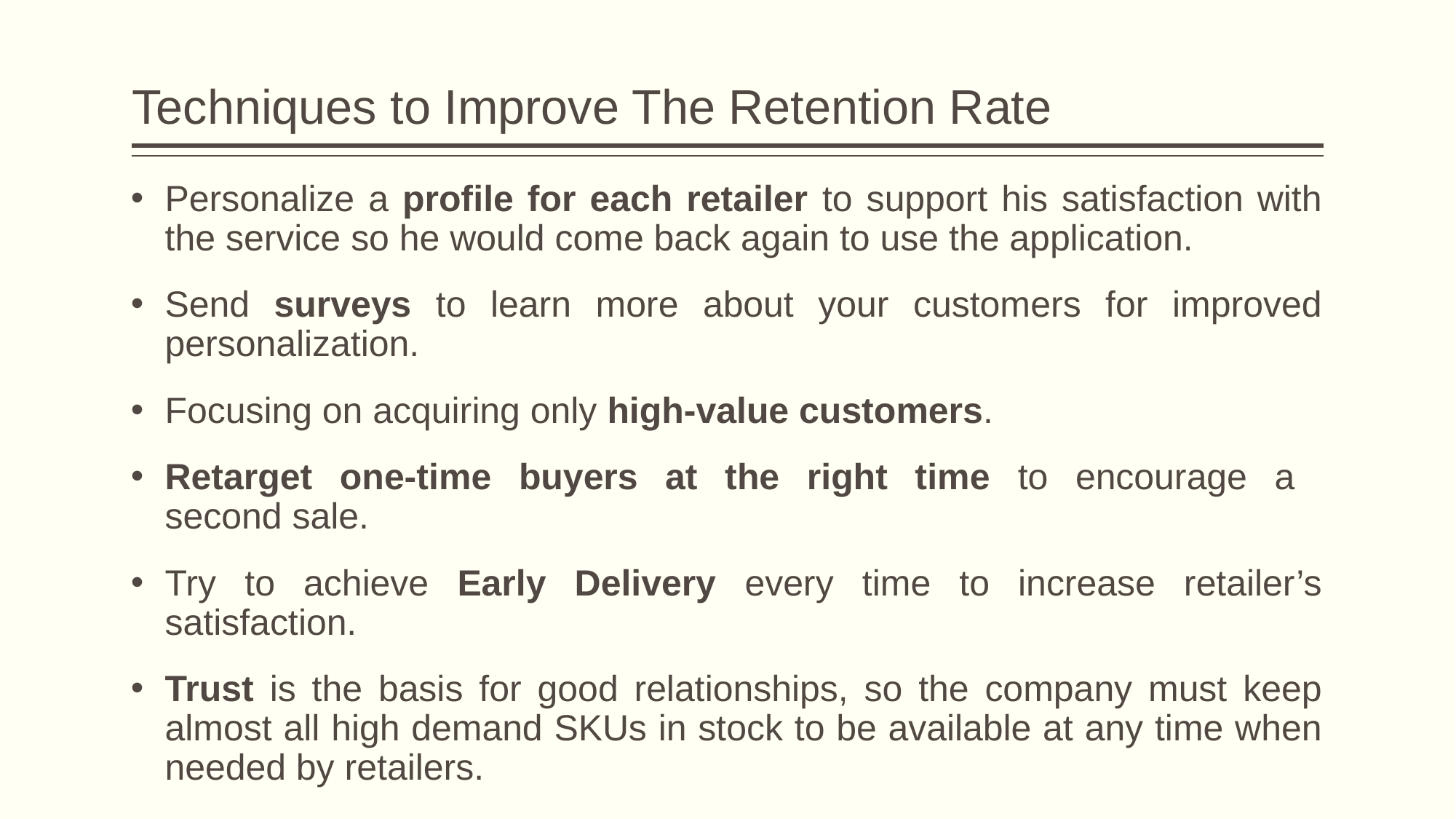

# Techniques to Improve The Retention Rate
Personalize a profile for each retailer to support his satisfaction with the service so he would come back again to use the application.
Send surveys to learn more about your customers for improved personalization.
Focusing on acquiring only high-value customers.
Retarget one-time buyers at the right time to encourage a
second sale.
Try to achieve Early Delivery every time to increase retailer’s satisfaction.
Trust is the basis for good relationships, so the company must keep almost all high demand SKUs in stock to be available at any time when needed by retailers.